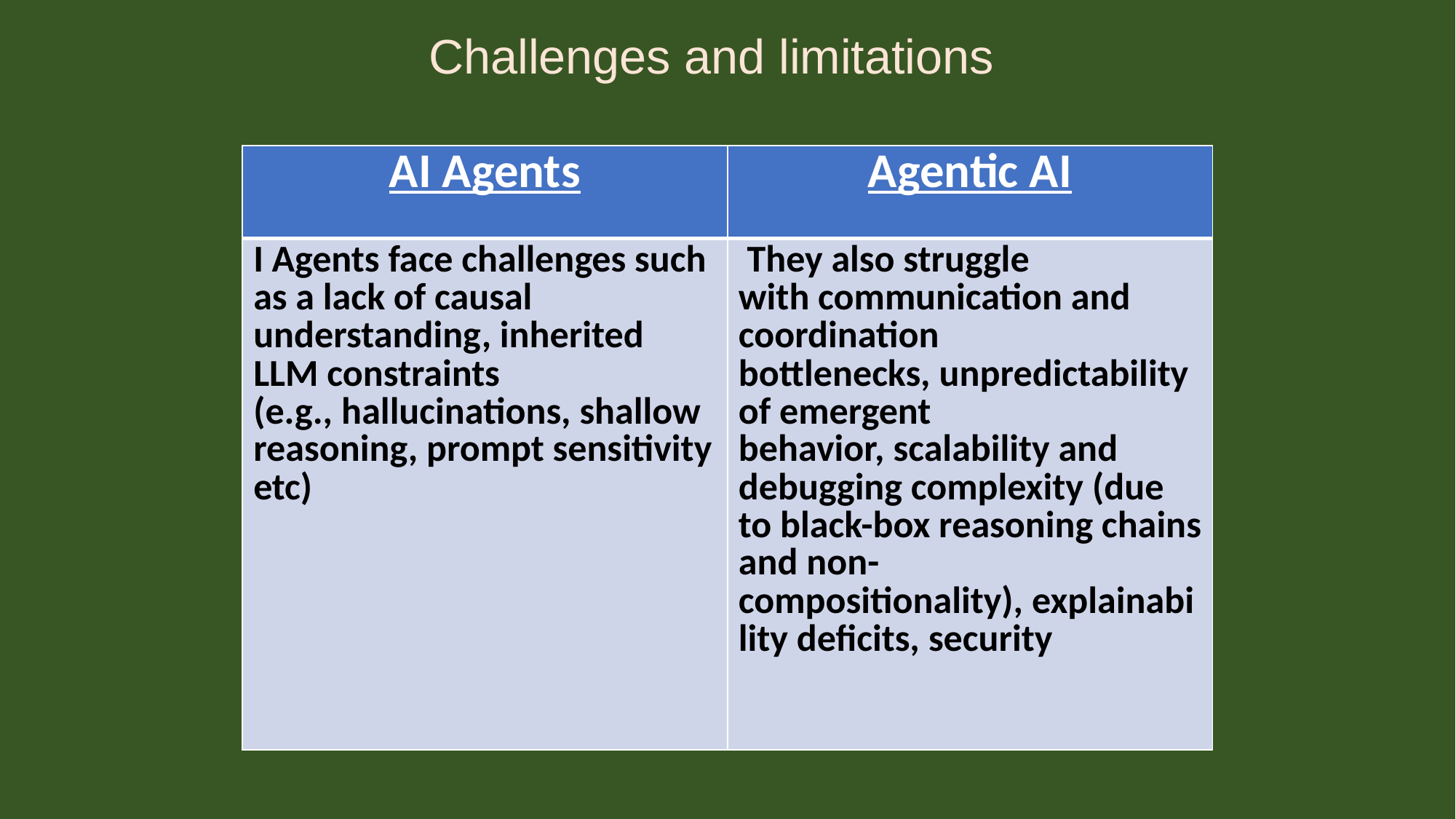

Challenges and limitations

| AI Agents | Agentic AI |
| --- | --- |
| I Agents face challenges such as a lack of causal understanding, inherited LLM constraints (e.g., hallucinations, shallow reasoning, prompt sensitivity etc) | They also struggle with communication and coordination bottlenecks, unpredictability of emergent behavior, scalability and debugging complexity (due to black-box reasoning chains and non-compositionality), explainability deficits, security |